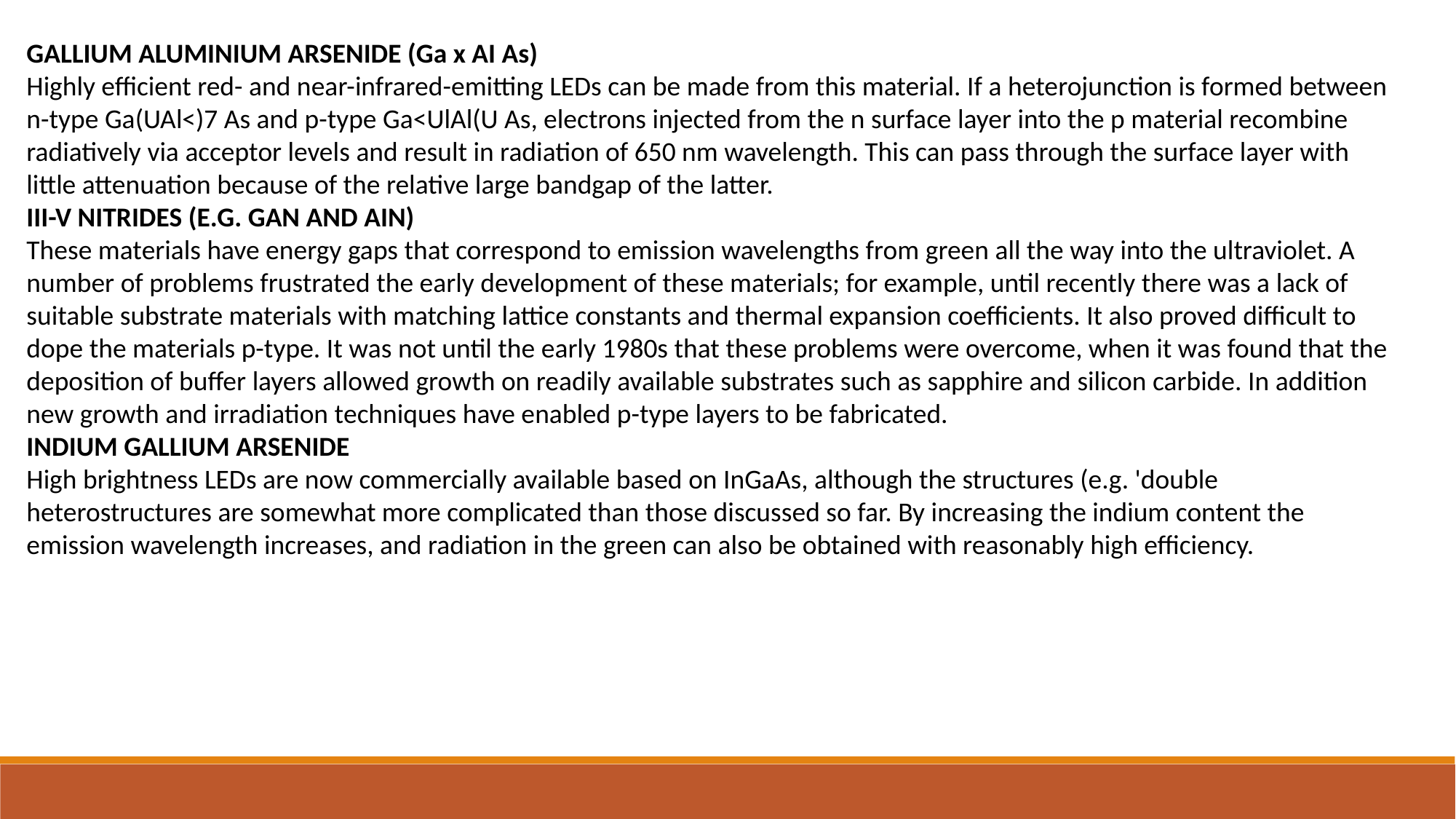

GALLIUM ALUMINIUM ARSENIDE (Ga x AI As)
Highly efficient red- and near-infrared-emitting LEDs can be made from this material. If a heterojunction is formed between n-type Ga(UAl<)7 As and p-type Ga<UlAl(U As, electrons injected from the n surface layer into the p material recombine radiatively via acceptor levels and result in radiation of 650 nm wavelength. This can pass through the surface layer with
little attenuation because of the relative large bandgap of the latter.
III-V NITRIDES (E.G. GAN AND AIN)
These materials have energy gaps that correspond to emission wavelengths from green all the way into the ultraviolet. A number of problems frustrated the early development of these materials; for example, until recently there was a lack of suitable substrate materials with matching lattice constants and thermal expansion coefficients. It also proved difficult to dope the materials p-type. It was not until the early 1980s that these problems were overcome, when it was found that the deposition of buffer layers allowed growth on readily available substrates such as sapphire and silicon carbide. In addition new growth and irradiation techniques have enabled p-type layers to be fabricated.
INDIUM GALLIUM ARSENIDE
High brightness LEDs are now commercially available based on InGaAs, although the structures (e.g. 'double heterostructures are somewhat more complicated than those discussed so far. By increasing the indium content the emission wavelength increases, and radiation in the green can also be obtained with reasonably high efficiency.